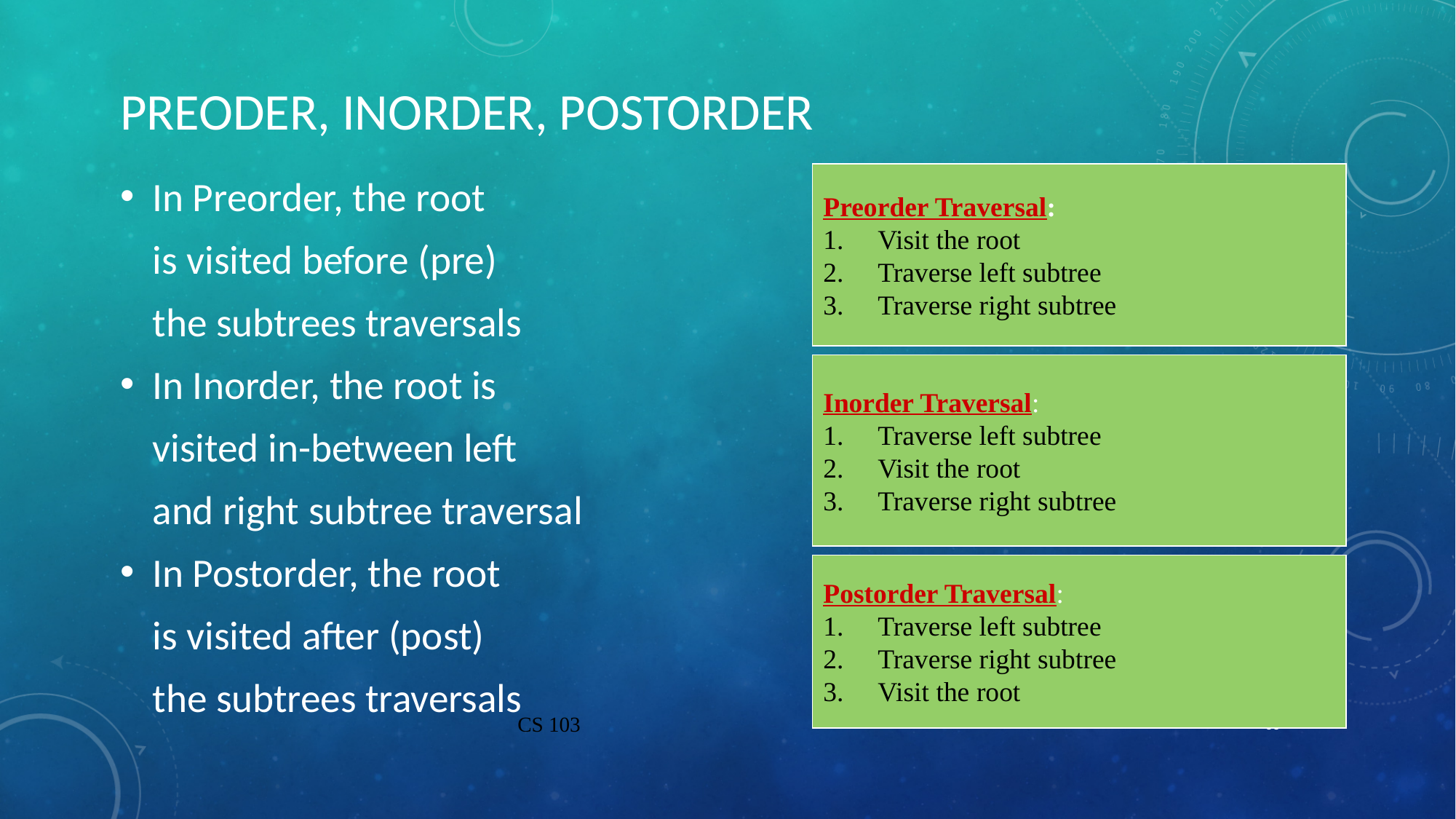

# Preoder, Inorder, Postorder
In Preorder, the root
	is visited before (pre)
	the subtrees traversals
In Inorder, the root is
	visited in-between left
	and right subtree traversal
In Postorder, the root
	is visited after (post)
	the subtrees traversals
Preorder Traversal:
Visit the root
Traverse left subtree
Traverse right subtree
Inorder Traversal:
Traverse left subtree
Visit the root
Traverse right subtree
Postorder Traversal:
Traverse left subtree
Traverse right subtree
Visit the root
CS 103
33